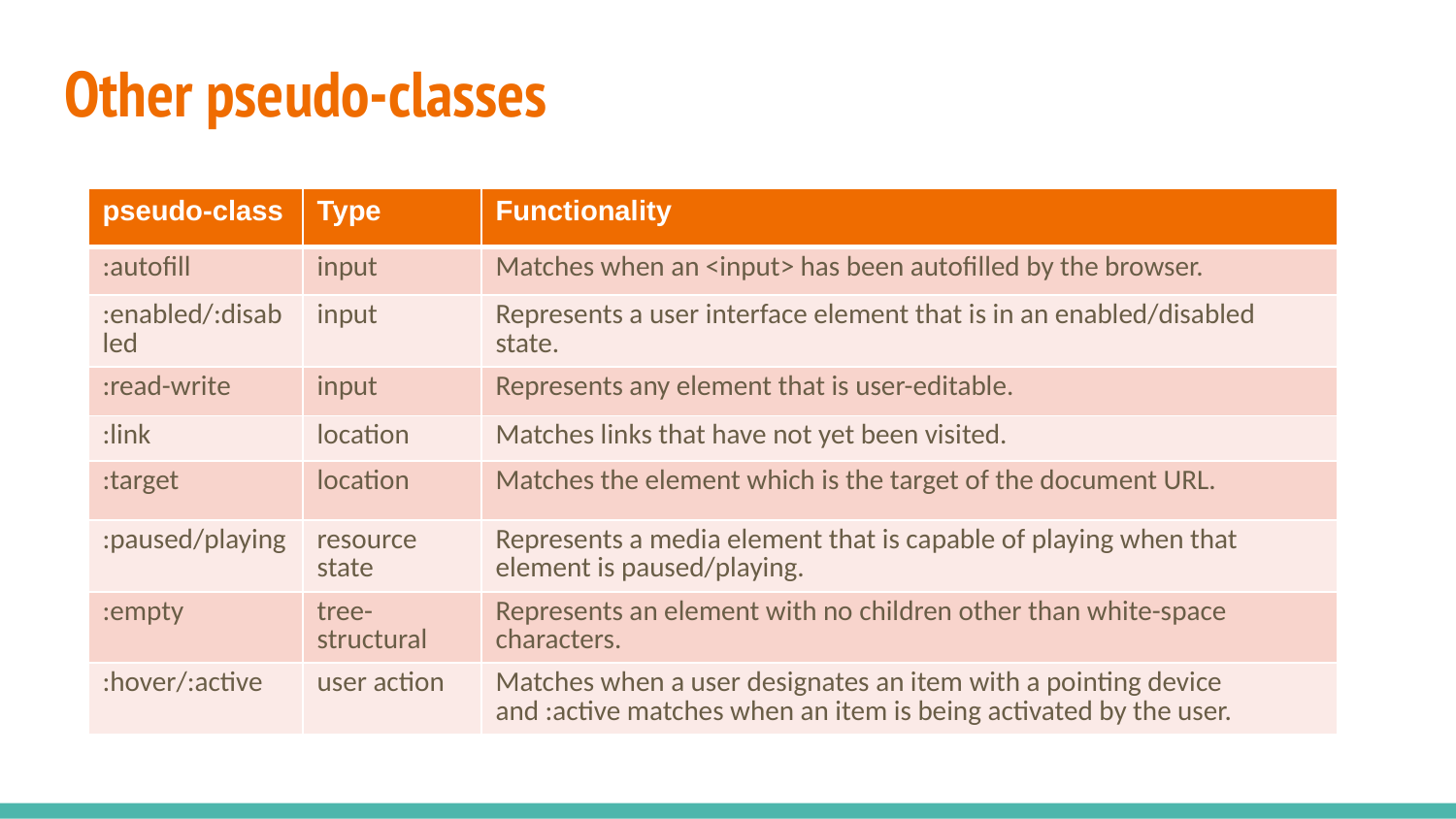

# Other pseudo-classes
| pseudo-class | Type | Functionality |
| --- | --- | --- |
| :autofill | input | Matches when an <input> has been autofilled by the browser. |
| :enabled/:disabled | input | Represents a user interface element that is in an enabled/disabled state. |
| :read-write | input | Represents any element that is user-editable. |
| :link | location | Matches links that have not yet been visited. |
| :target | location | Matches the element which is the target of the document URL. |
| :paused/playing | resource state | Represents a media element that is capable of playing when that element is paused/playing. |
| :empty | tree-structural | Represents an element with no children other than white-space characters. |
| :hover/:active | user action | Matches when a user designates an item with a pointing device and :active matches when an item is being activated by the user. |